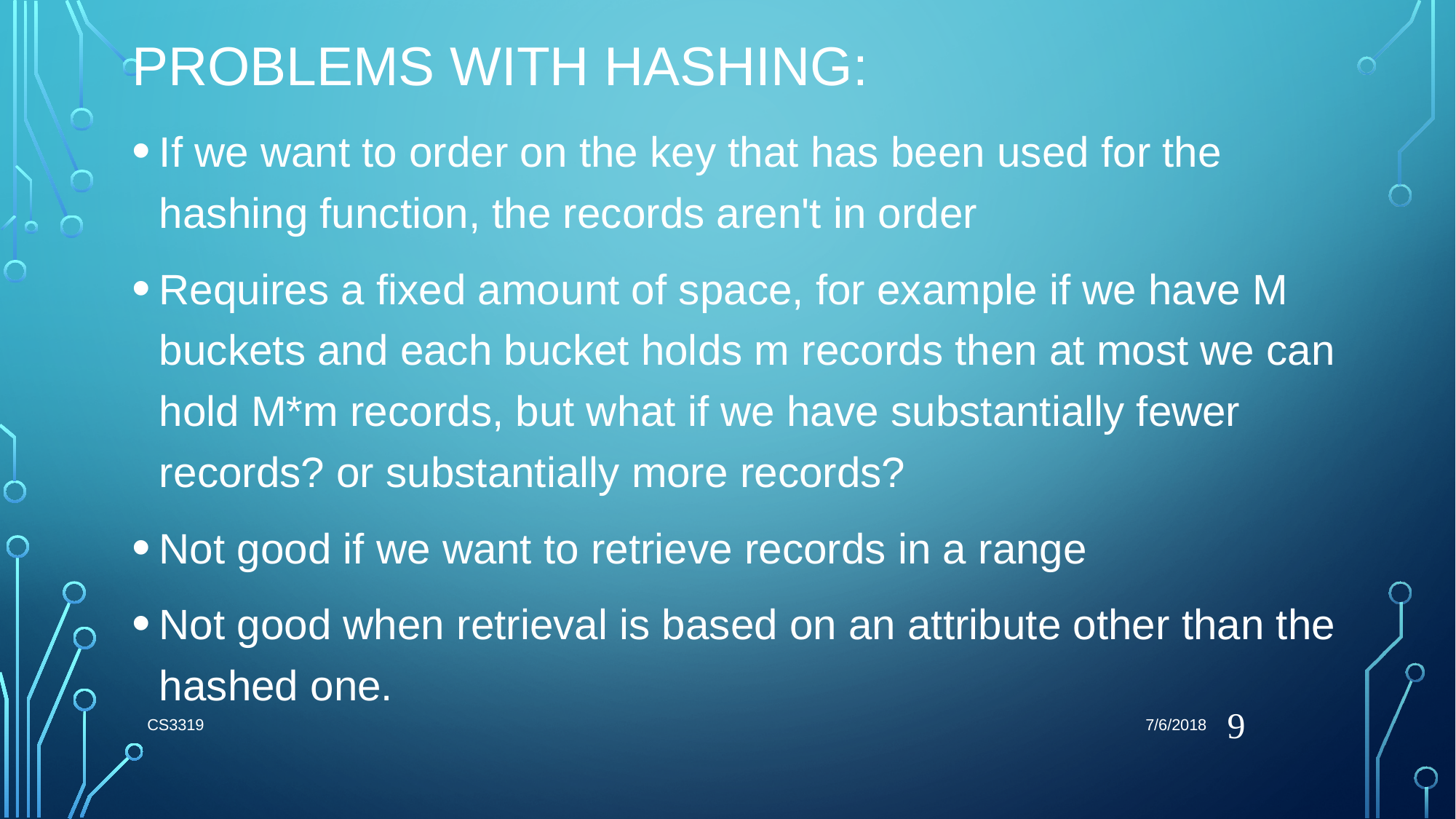

7/6/2018
# Problems with Hashing:
If we want to order on the key that has been used for the hashing function, the records aren't in order
Requires a fixed amount of space, for example if we have M buckets and each bucket holds m records then at most we can hold M*m records, but what if we have substantially fewer records? or substantially more records?
Not good if we want to retrieve records in a range
Not good when retrieval is based on an attribute other than the hashed one.

9
CS3319